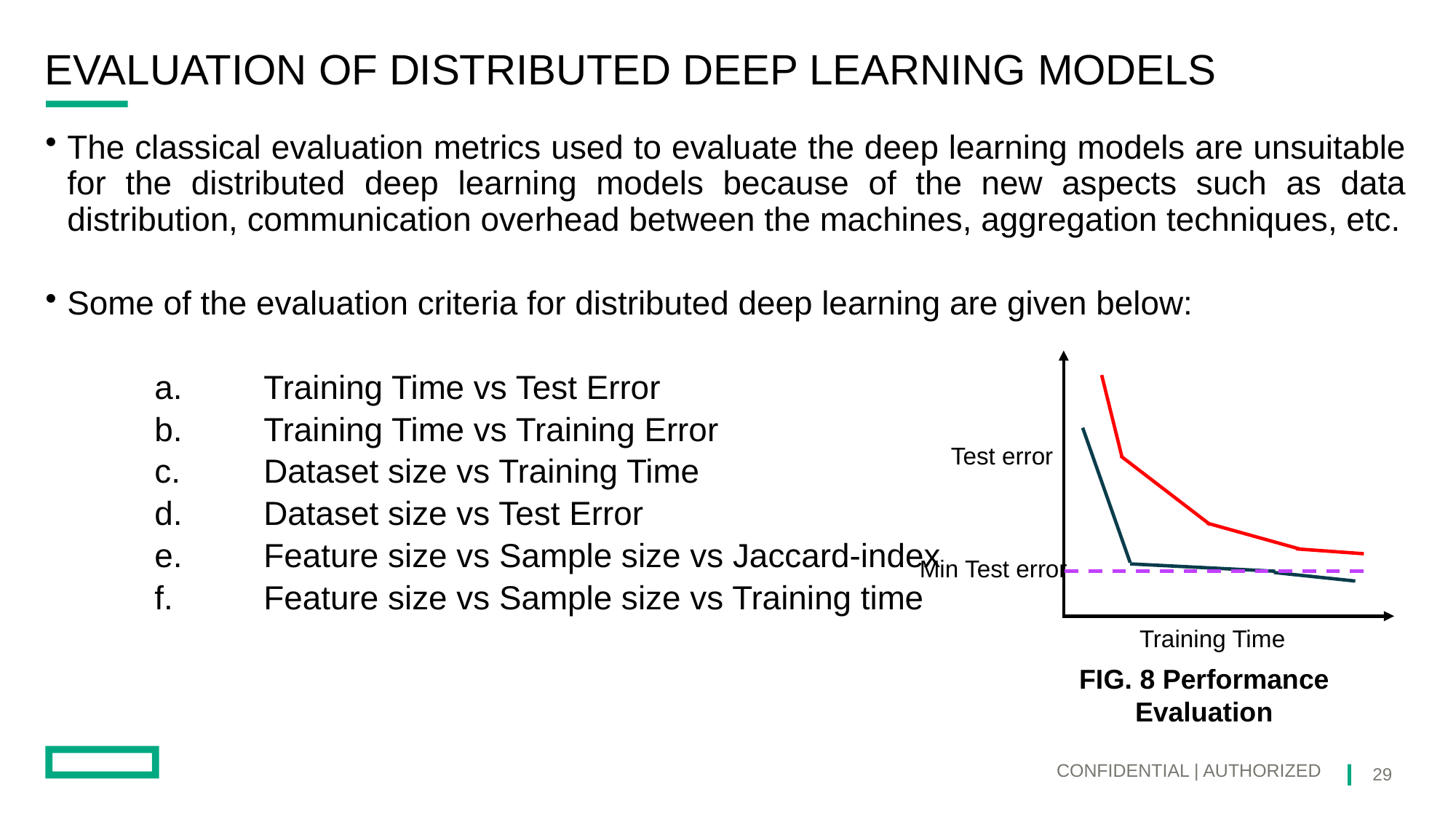

# Evaluation of distributed deep learning models
The classical evaluation metrics used to evaluate the deep learning models are unsuitable for the distributed deep learning models because of the new aspects such as data distribution, communication overhead between the machines, aggregation techniques, etc.

Some of the evaluation criteria for distributed deep learning are given below:

	a.	Training Time vs Test Error
	b.	Training Time vs Training Error
	c.	Dataset size vs Training Time
	d.	Dataset size vs Test Error
	e. 	Feature size vs Sample size vs Jaccard-index
	f. 	Feature size vs Sample size vs Training time

Test error
Training Time
Min Test error
FIG. 8 Performance Evaluation
CONFIDENTIAL | AUTHORIZED
29